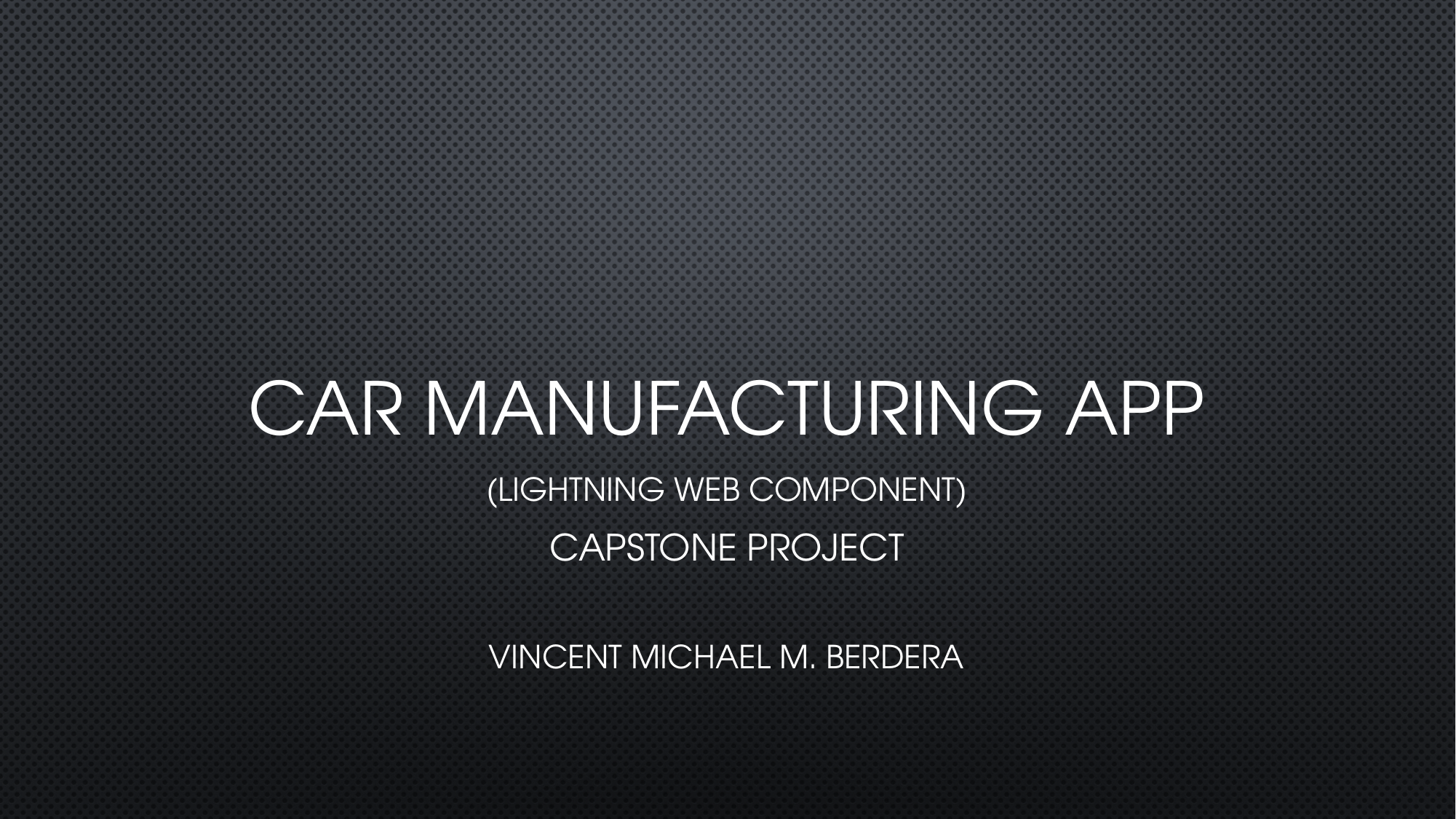

# Car MANUFACTURING APP
(Lightning Web Component)
CAPSTONE PROJECT

Vincent Michael M. Berdera